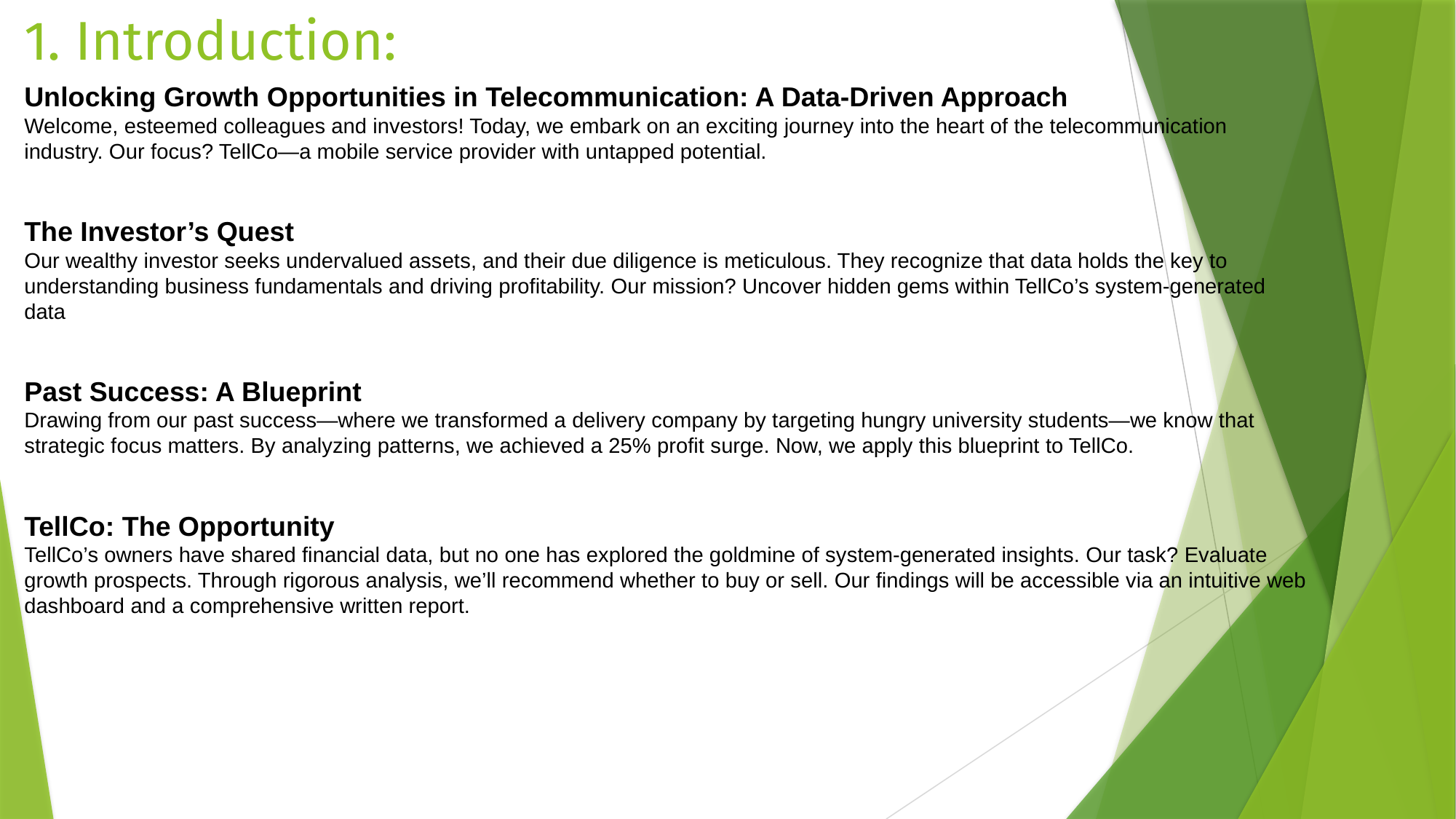

# 1. Introduction:

Unlocking Growth Opportunities in Telecommunication: A Data-Driven Approach
Welcome, esteemed colleagues and investors! Today, we embark on an exciting journey into the heart of the telecommunication industry. Our focus? TellCo—a mobile service provider with untapped potential.

The Investor’s Quest
Our wealthy investor seeks undervalued assets, and their due diligence is meticulous. They recognize that data holds the key to understanding business fundamentals and driving profitability. Our mission? Uncover hidden gems within TellCo’s system-generated data

Past Success: A Blueprint
Drawing from our past success—where we transformed a delivery company by targeting hungry university students—we know that strategic focus matters. By analyzing patterns, we achieved a 25% profit surge. Now, we apply this blueprint to TellCo.

TellCo: The Opportunity
TellCo’s owners have shared financial data, but no one has explored the goldmine of system-generated insights. Our task? Evaluate growth prospects. Through rigorous analysis, we’ll recommend whether to buy or sell. Our findings will be accessible via an intuitive web dashboard and a comprehensive written report.